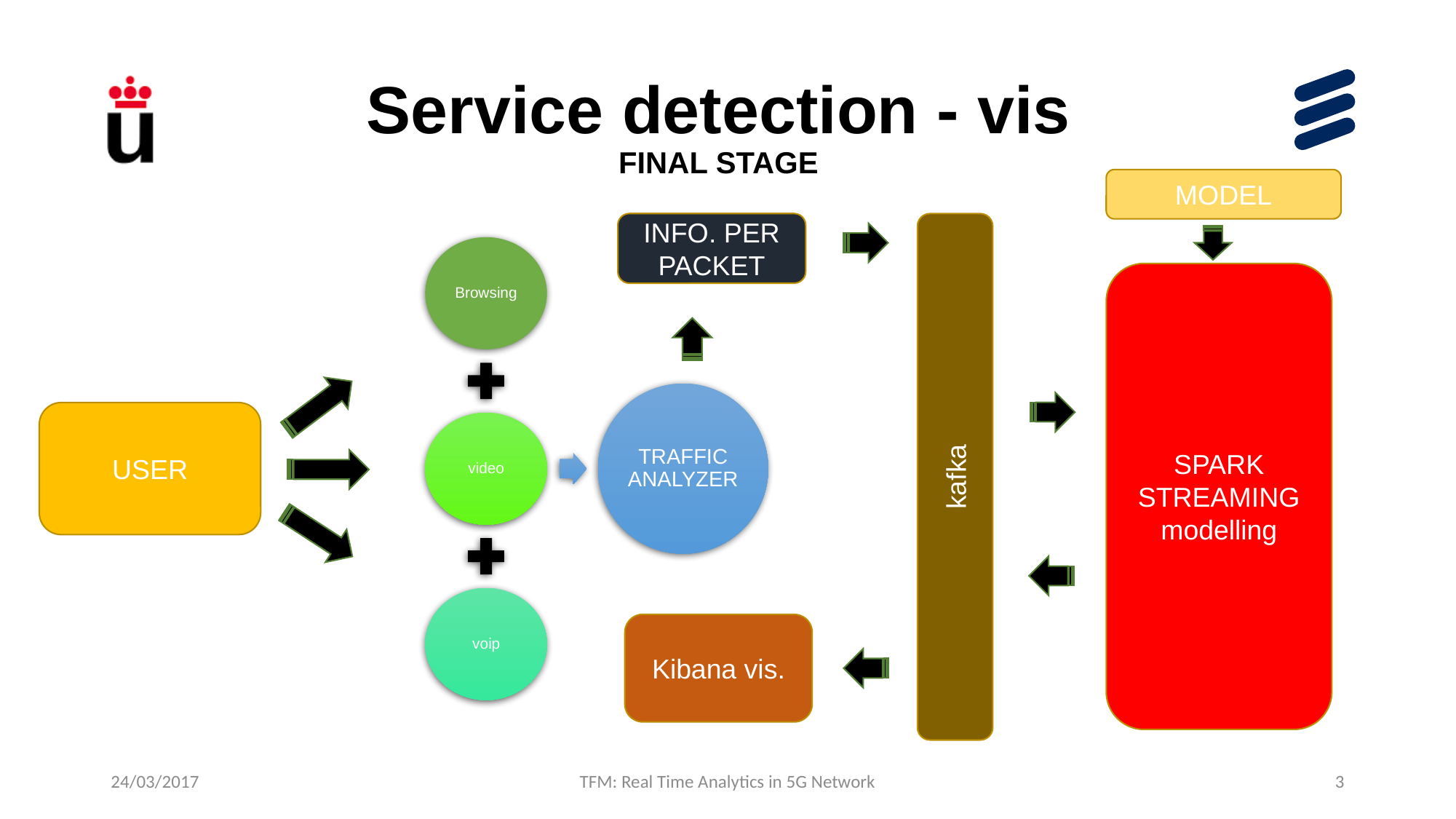

# Service detection - vis FINAL STAGE
MODEL
INFO. PER PACKET

Browsing

video

voip

TRAFFIC ANALYZER
SPARK STREAMING modelling

USER

kafka

Kibana vis.

24/03/2017
TFM: Real Time Analytics in 5G Network
3